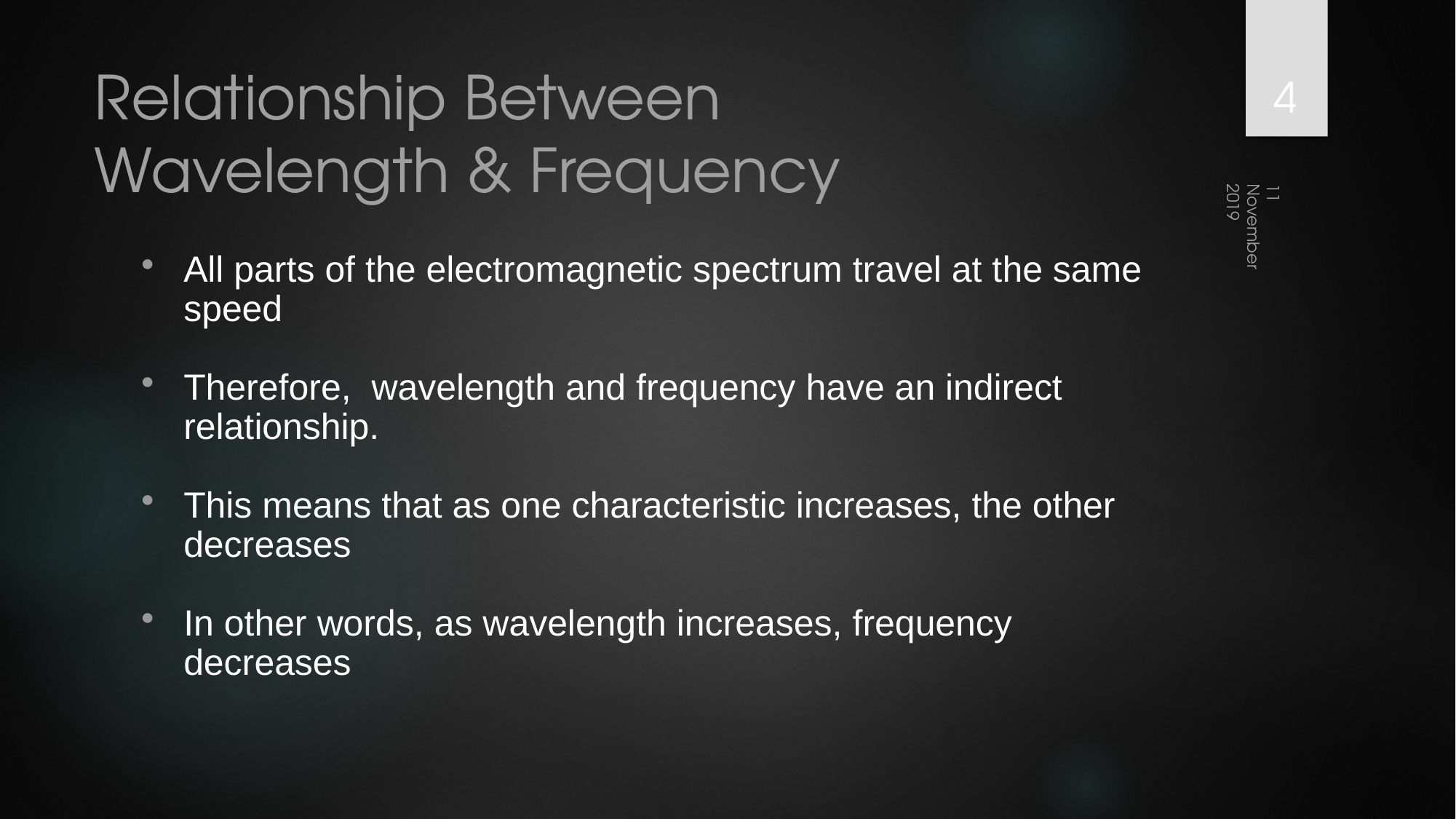

4
# Relationship Between Wavelength & Frequency
11 November 2019
All parts of the electromagnetic spectrum travel at the same speed

Therefore,  wavelength and frequency have an indirect relationship.

This means that as one characteristic increases, the other decreases

In other words, as wavelength increases, frequency decreases